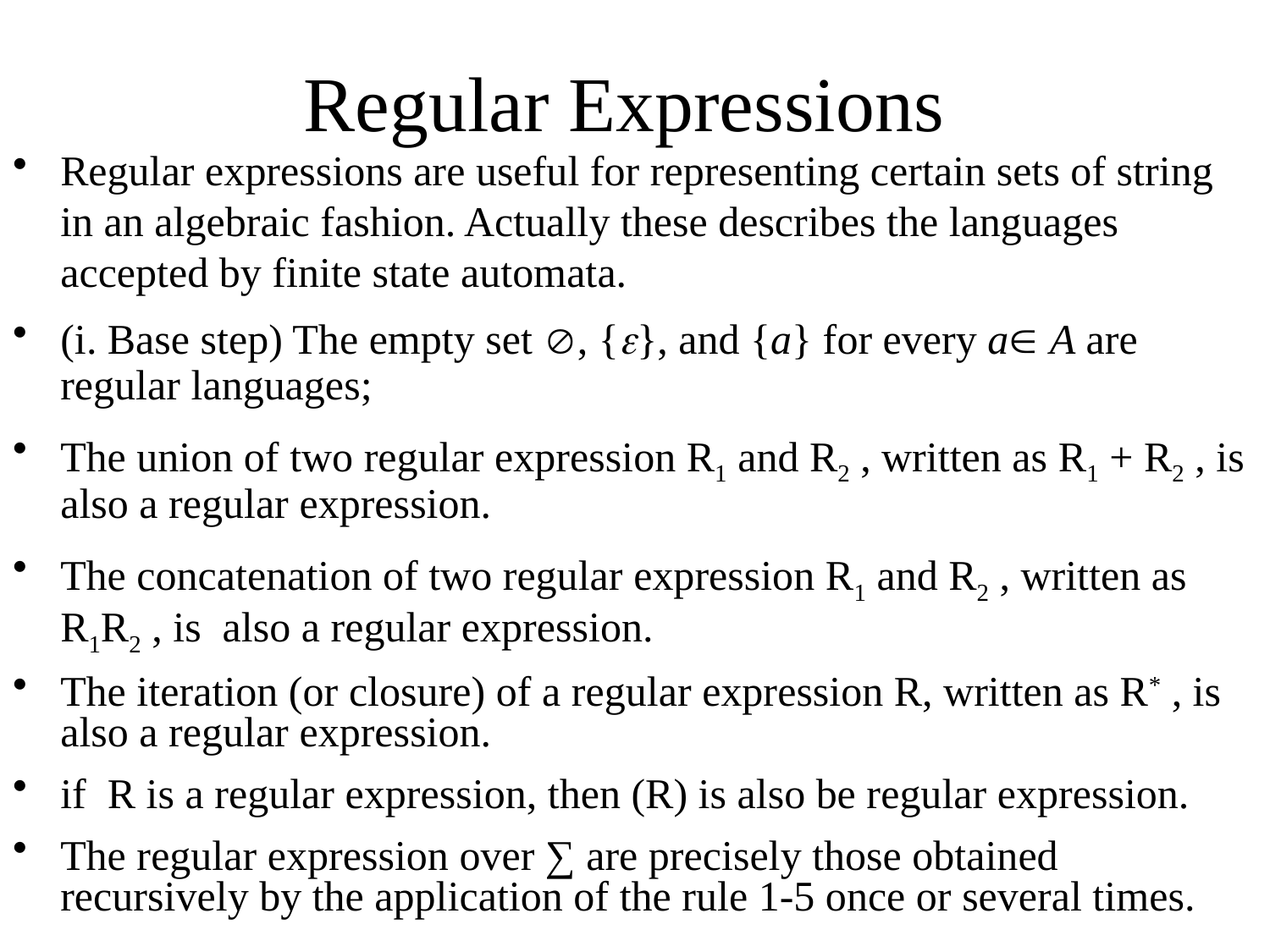

# Regular Expressions
Regular expressions are useful for representing certain sets of string in an algebraic fashion. Actually these describes the languages accepted by finite state automata.
(i. Base step) The empty set ∅, {ε}, and {a} for every a∈ A are regular languages;
The union of two regular expression R1 and R2 , written as R1 + R2 , is  also a regular expression.
The concatenation of two regular expression R1 and R2 , written as R1R2 , is  also a regular expression.
The iteration (or closure) of a regular expression R, written as R* , is also a regular expression.
if  R is a regular expression, then (R) is also be regular expression.
The regular expression over ∑ are precisely those obtained recursively by the application of the rule 1-5 once or several times.